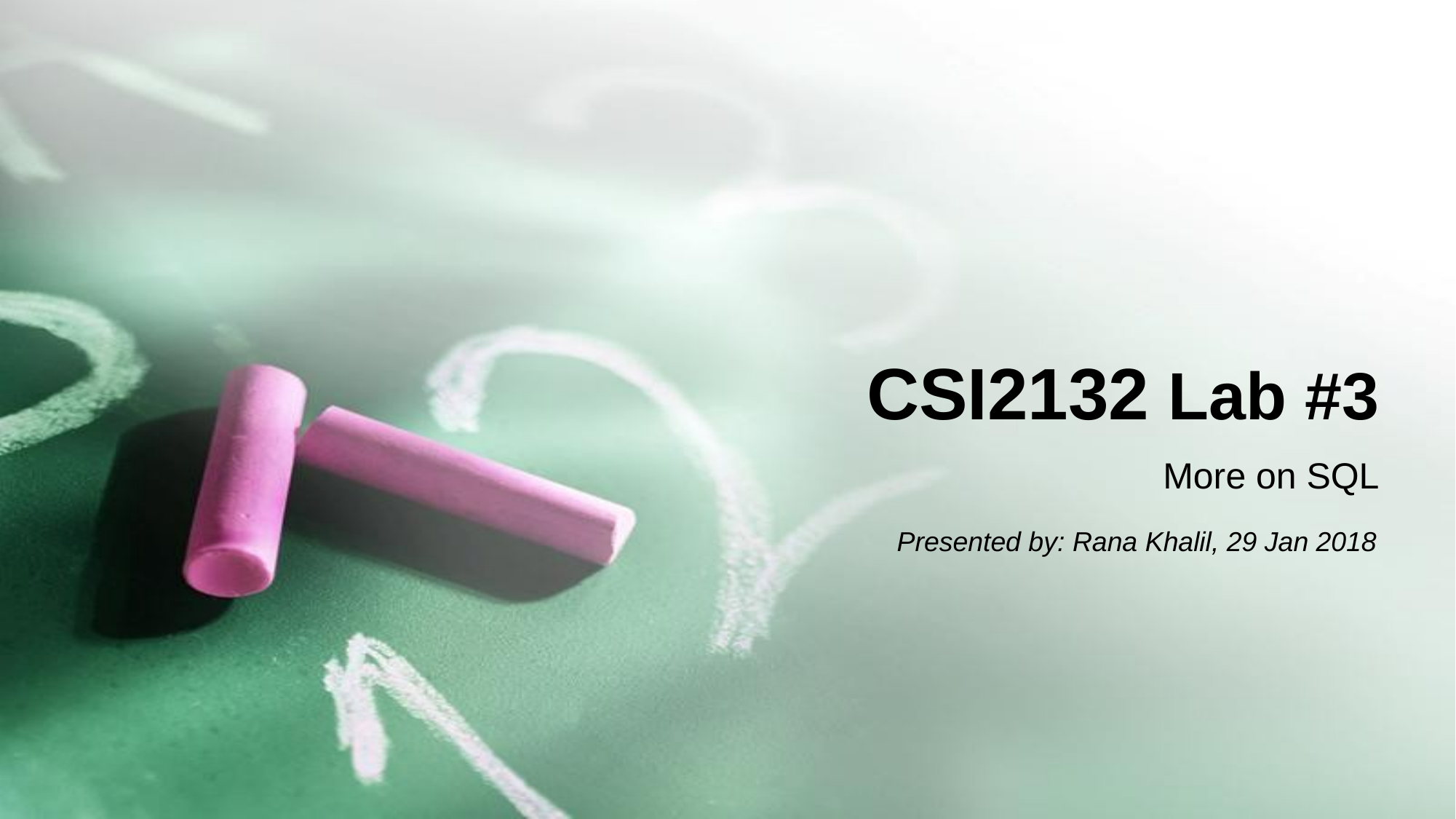

# CSI2132 Lab #3
More on SQL
Presented by: Rana Khalil, 29 Jan 2018